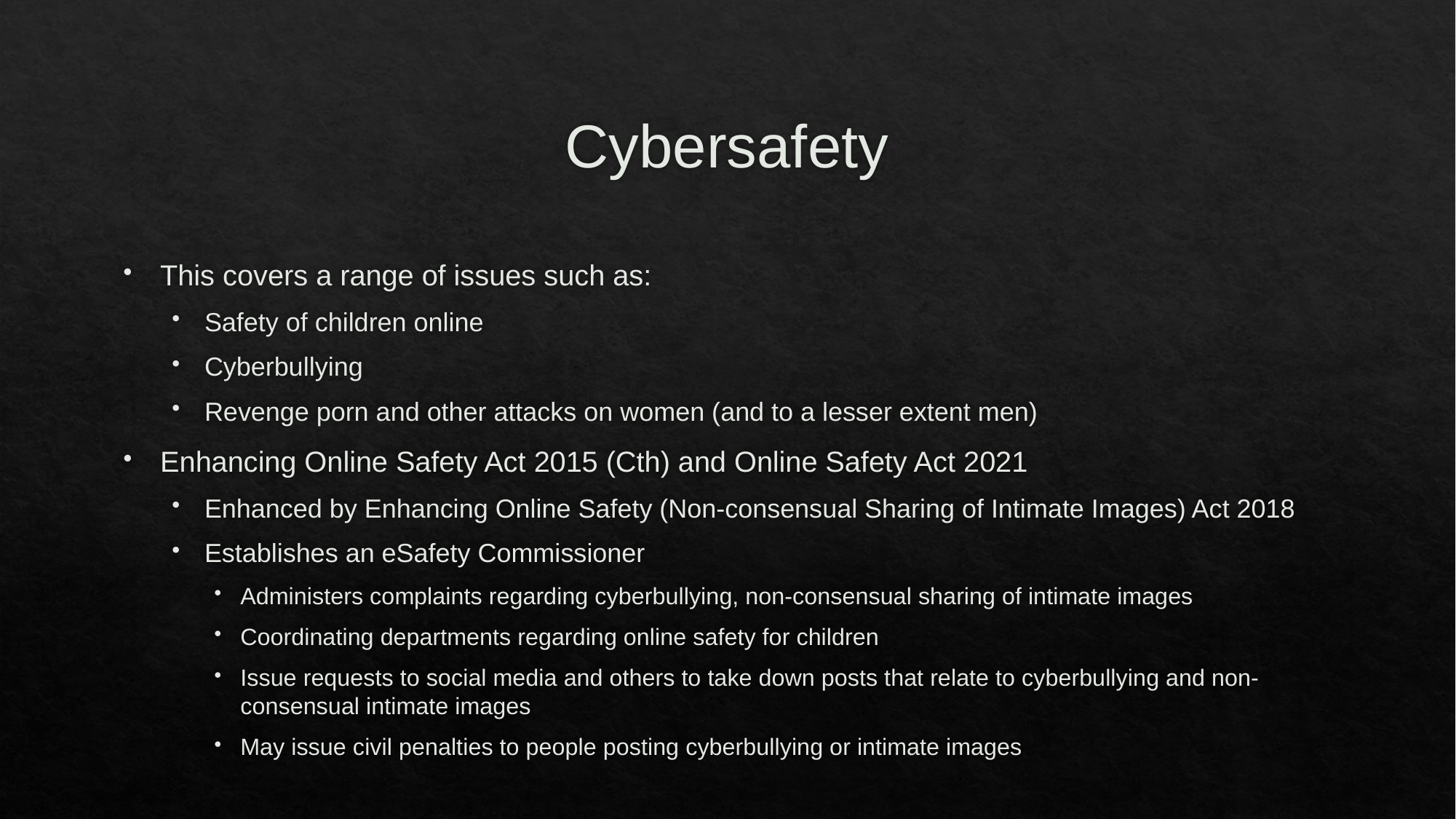

# Cybersafety
This covers a range of issues such as:
Safety of children online
Cyberbullying
Revenge porn and other attacks on women (and to a lesser extent men)
Enhancing Online Safety Act 2015 (Cth) and Online Safety Act 2021
Enhanced by Enhancing Online Safety (Non-consensual Sharing of Intimate Images) Act 2018
Establishes an eSafety Commissioner
Administers complaints regarding cyberbullying, non-consensual sharing of intimate images
Coordinating departments regarding online safety for children
Issue requests to social media and others to take down posts that relate to cyberbullying and non-consensual intimate images
May issue civil penalties to people posting cyberbullying or intimate images